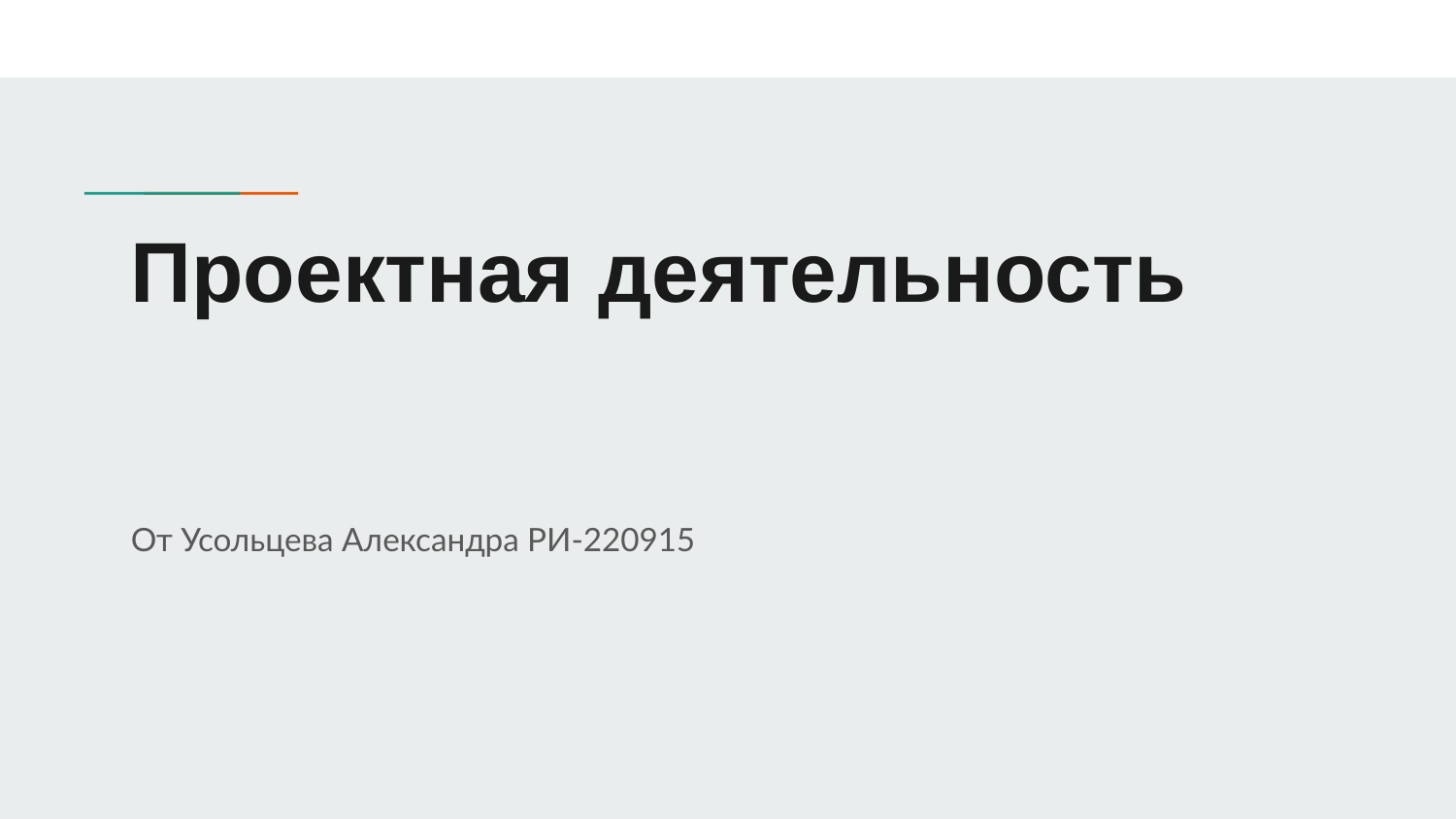

# Проектная деятельность

От Усольцева Александра РИ-220915